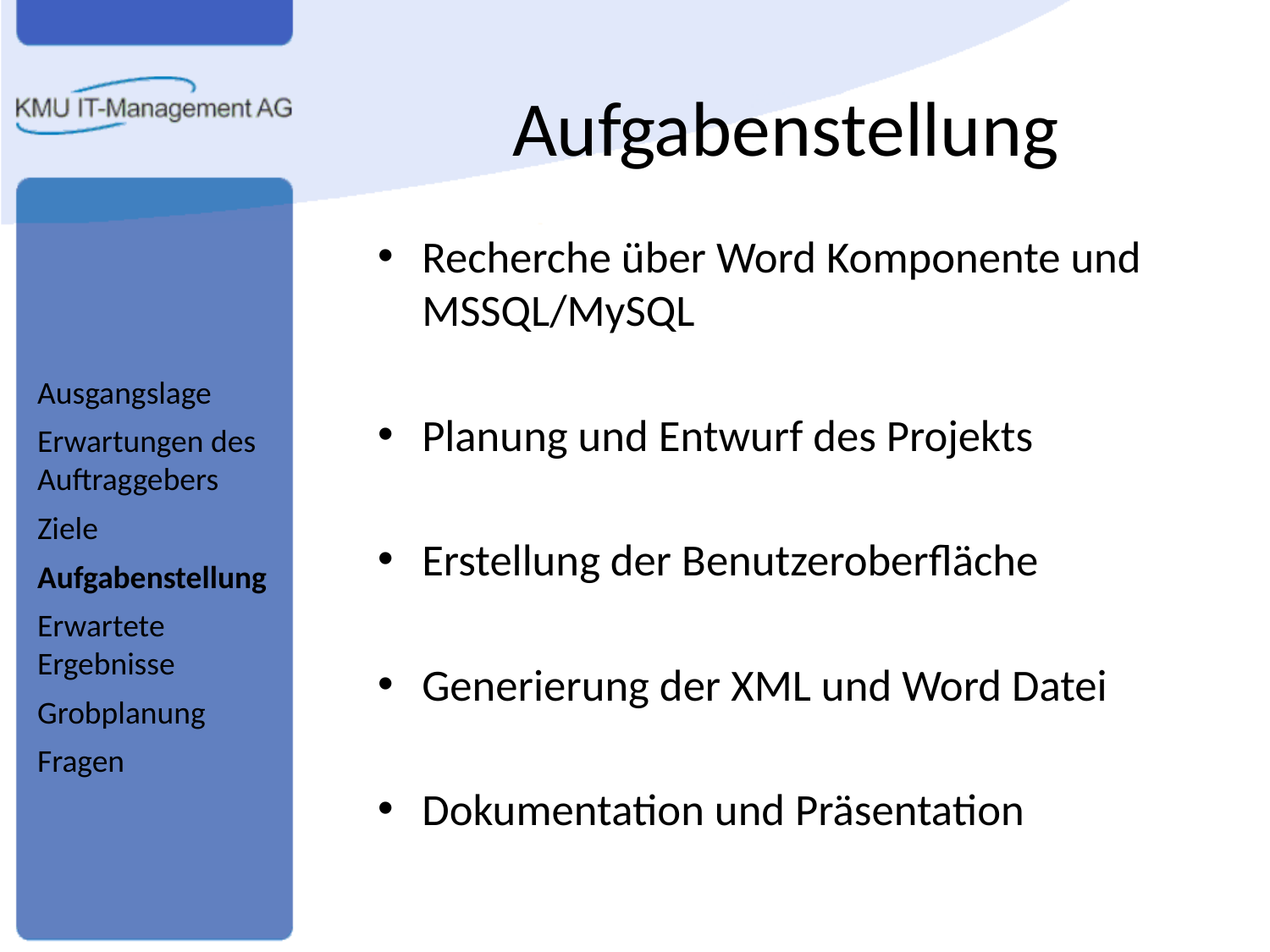

# Aufgabenstellung
Recherche über Word Komponente und MSSQL/MySQL

Planung und Entwurf des Projekts

Erstellung der Benutzeroberfläche

Generierung der XML und Word Datei

Dokumentation und Präsentation
Ausgangslage
Erwartungen des Auftraggebers
Ziele
Aufgabenstellung
Erwartete Ergebnisse
Grobplanung
Fragen